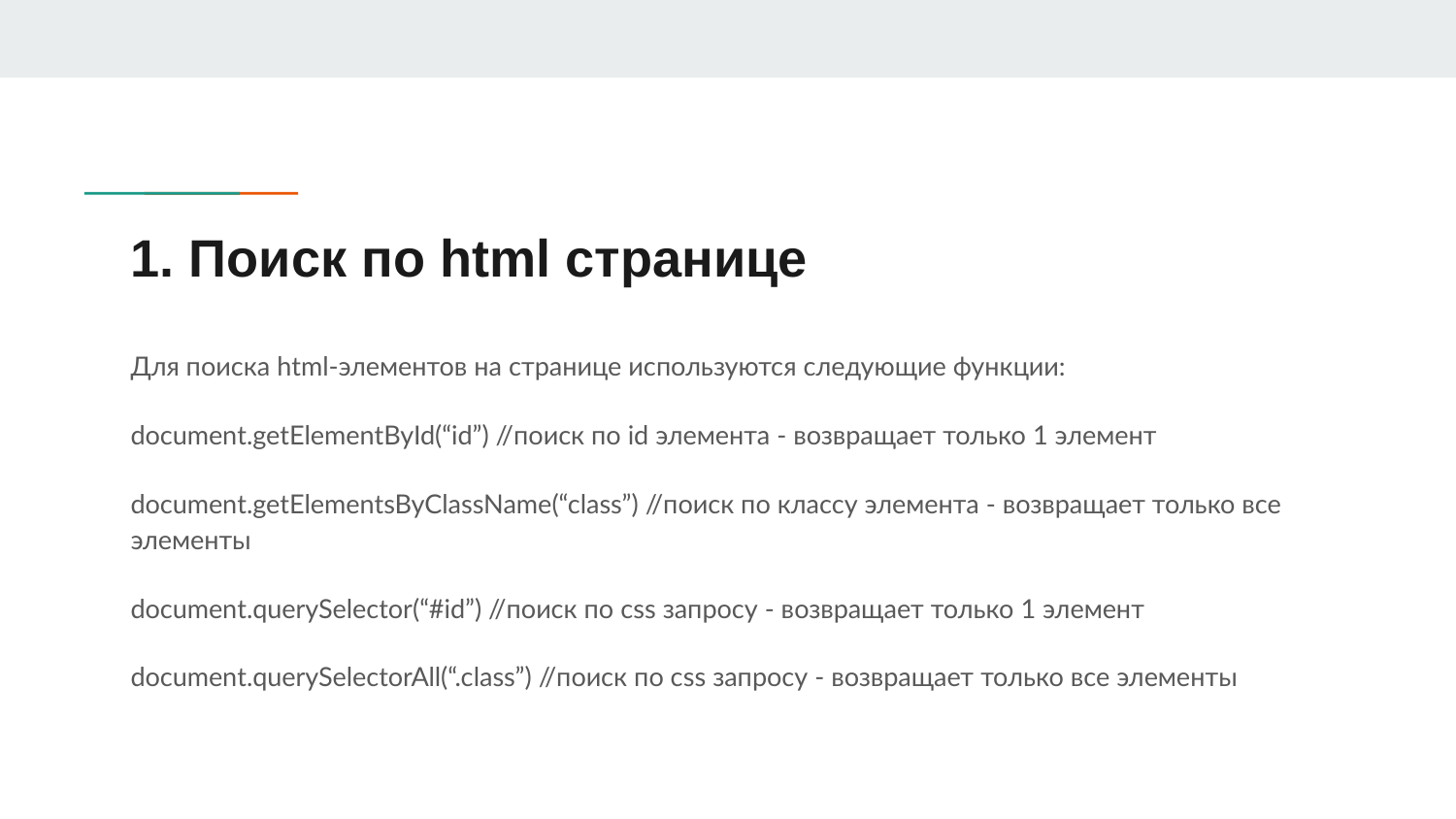

# 1. Поиск по html странице
Для поиска html-элементов на странице используются следующие функции:
document.getElementById(“id”) //поиск по id элемента - возвращает только 1 элемент
document.getElementsByClassName(“class”) //поиск по классу элемента - возвращает только все элементы
document.querySelector(“#id”) //поиск по css запросу - возвращает только 1 элемент
document.querySelectorAll(“.class”) //поиск по css запросу - возвращает только все элементы